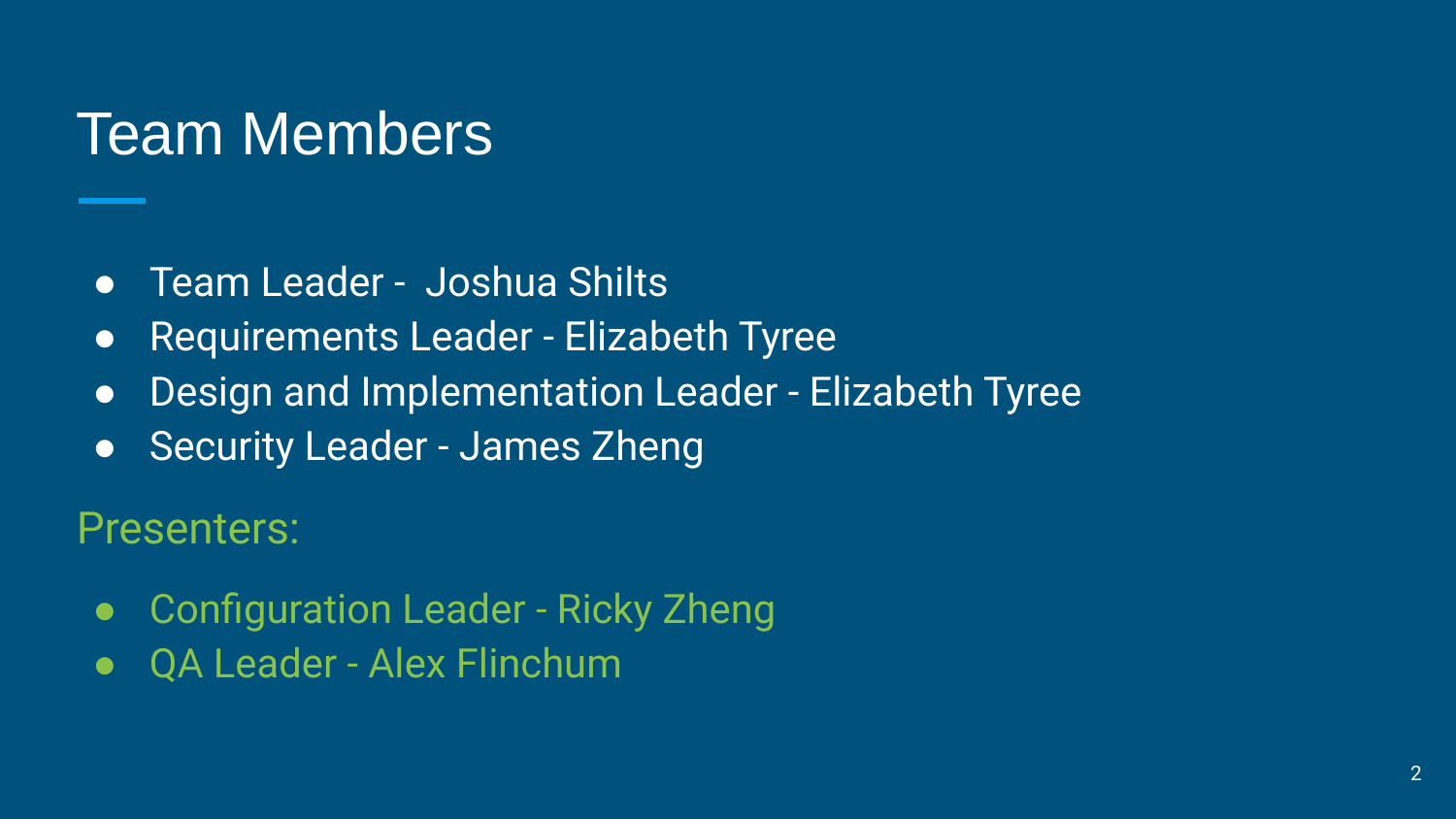

# Team Members
Team Leader -  Joshua Shilts
Requirements Leader - Elizabeth Tyree
Design and Implementation Leader - Elizabeth Tyree
Security Leader - James Zheng
Presenters:
Configuration Leader - Ricky Zheng
QA Leader - Alex Flinchum
2